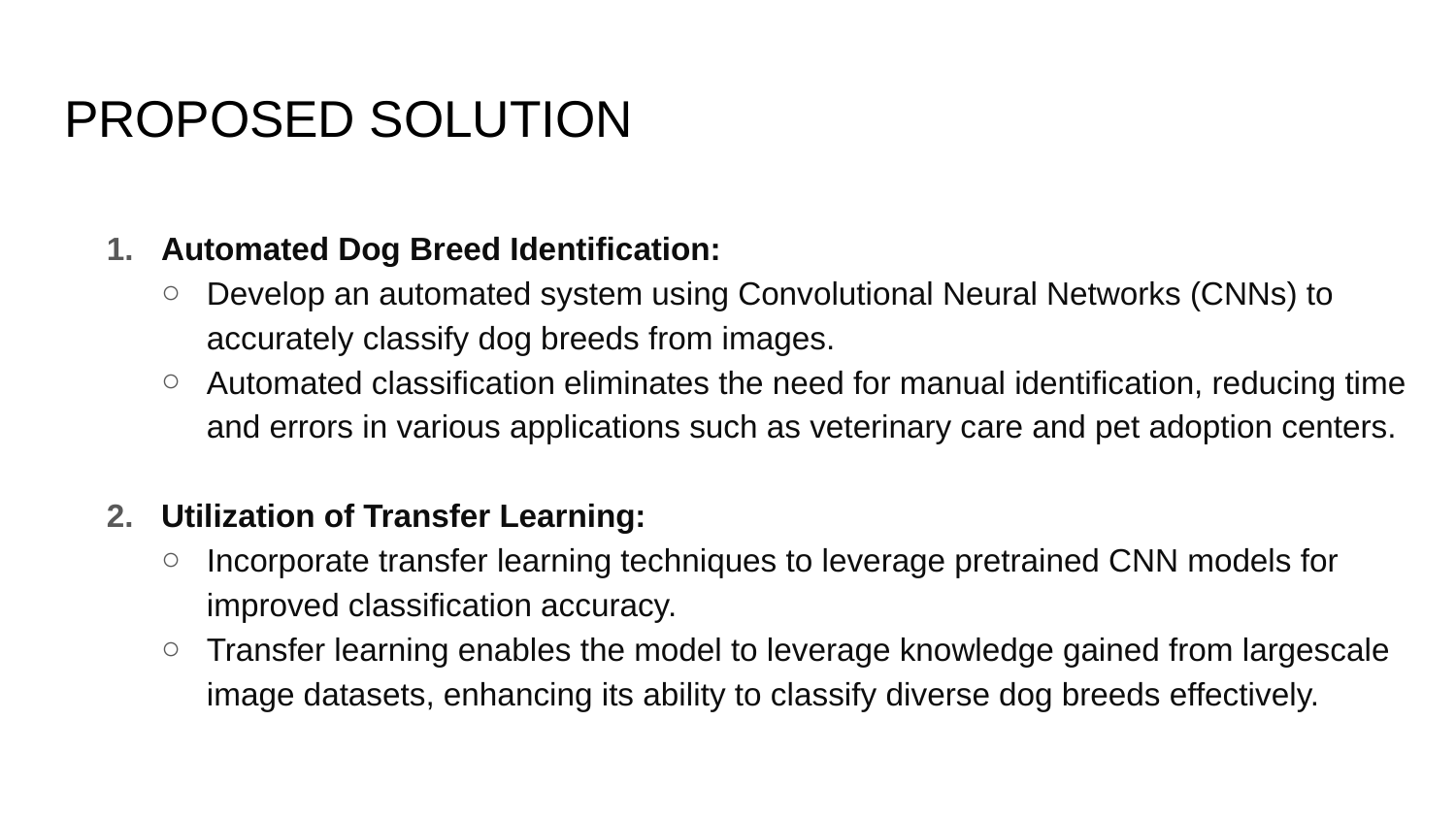

# PROPOSED SOLUTION

Automated Dog Breed Identification:
Develop an automated system using Convolutional Neural Networks (CNNs) to accurately classify dog breeds from images.
Automated classification eliminates the need for manual identification, reducing time and errors in various applications such as veterinary care and pet adoption centers.

Utilization of Transfer Learning:
Incorporate transfer learning techniques to leverage pretrained CNN models for improved classification accuracy.
Transfer learning enables the model to leverage knowledge gained from largescale image datasets, enhancing its ability to classify diverse dog breeds effectively.